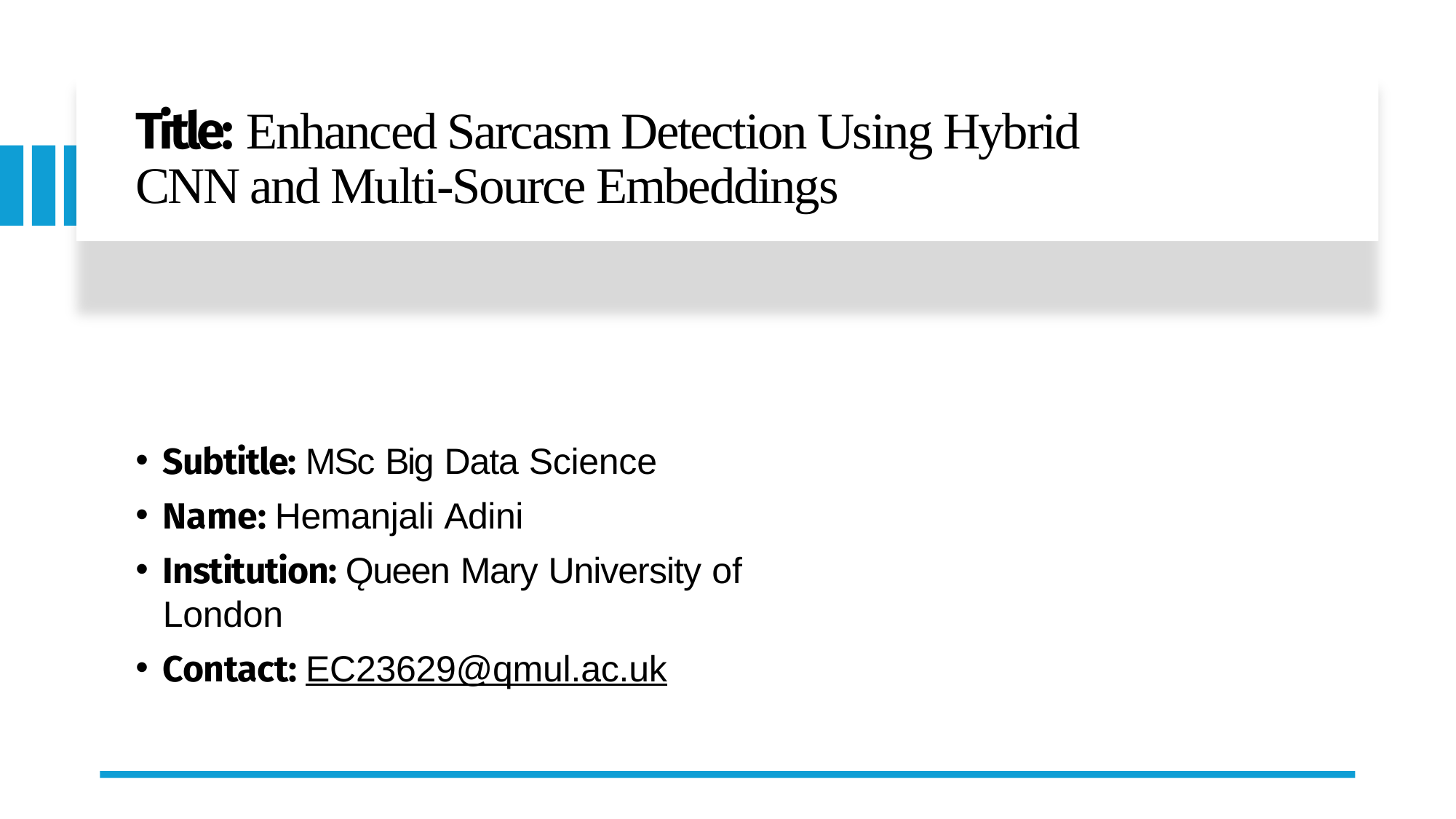

# Title: Enhanced Sarcasm Detection Using Hybrid CNN and Multi-Source Embeddings
Subtitle: MSc Big Data Science
Name: Hemanjali Adini
Institution: Ǫueen Mary University of London
Contact: EC23629@qmul.ac.uk